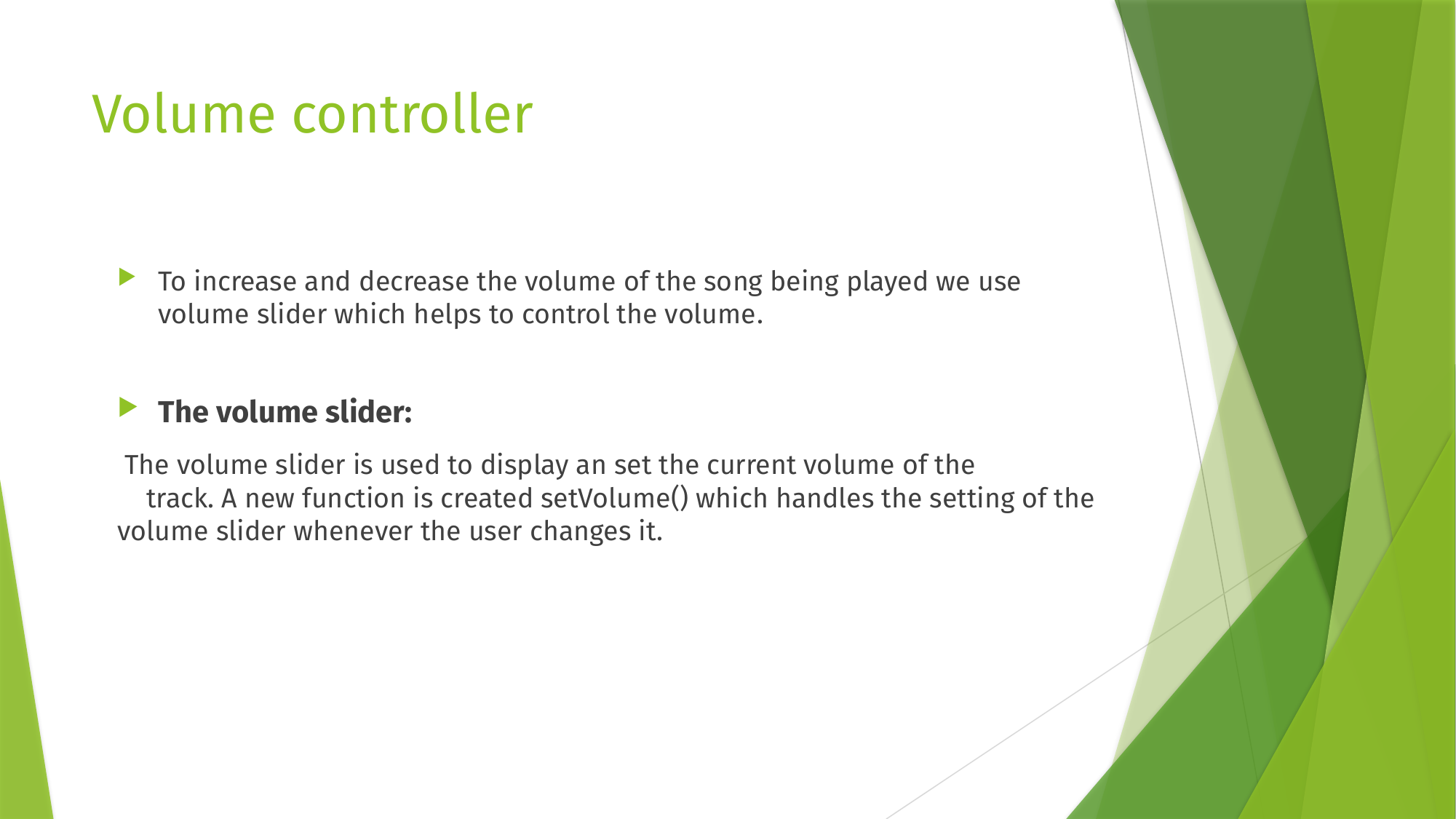

# Volume controller
To increase and decrease the volume of the song being played we use volume slider which helps to control the volume.

The volume slider:
 The volume slider is used to display an set the current volume of the                     track. A new function is created setVolume() which handles the setting of the volume slider whenever the user changes it.